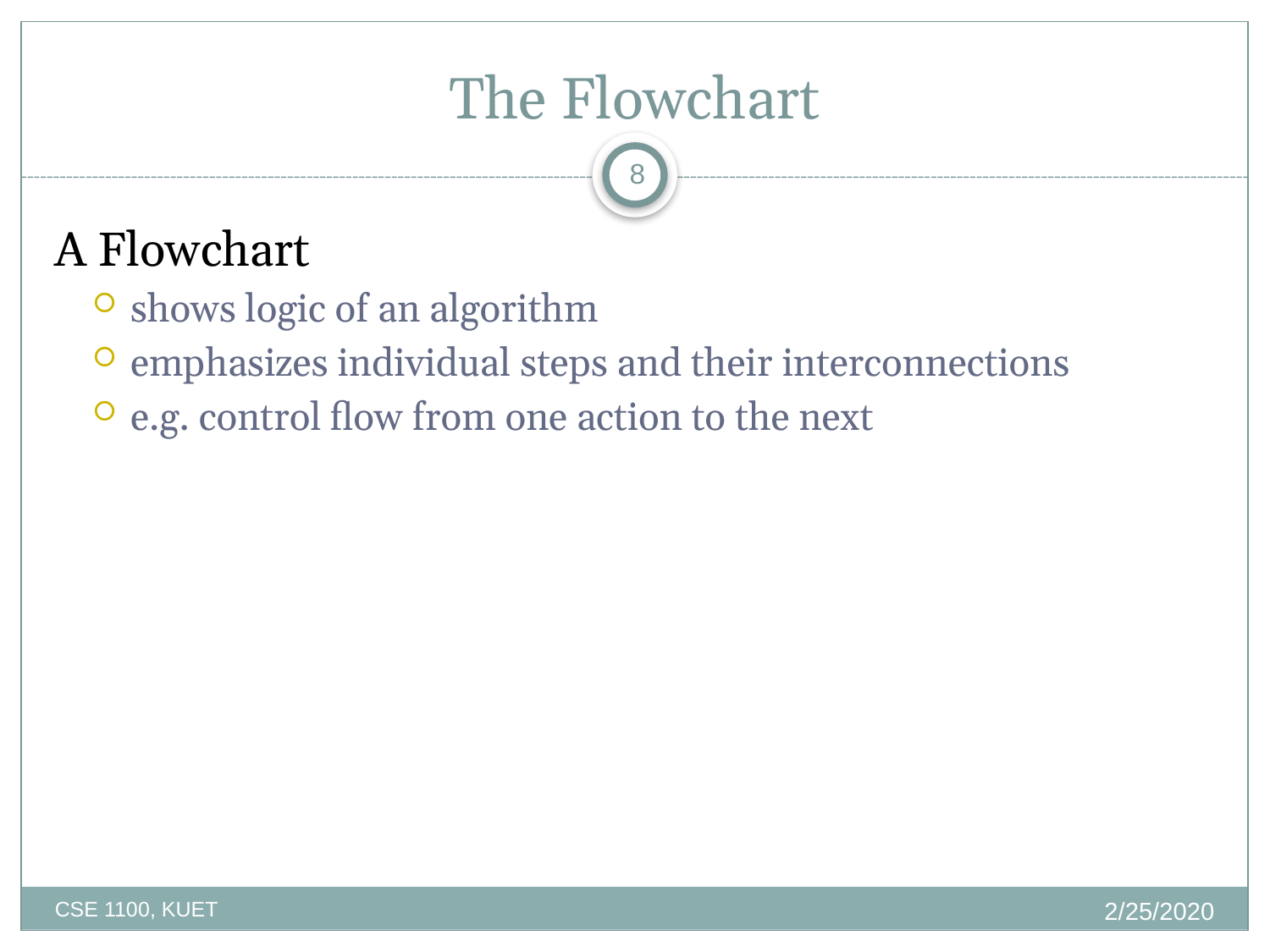

The Flowchart
8
A Flowchart
shows logic of an algorithm
emphasizes individual steps and their interconnections
e.g. control flow from one action to the next
2/25/2020
CSE 1100, KUET